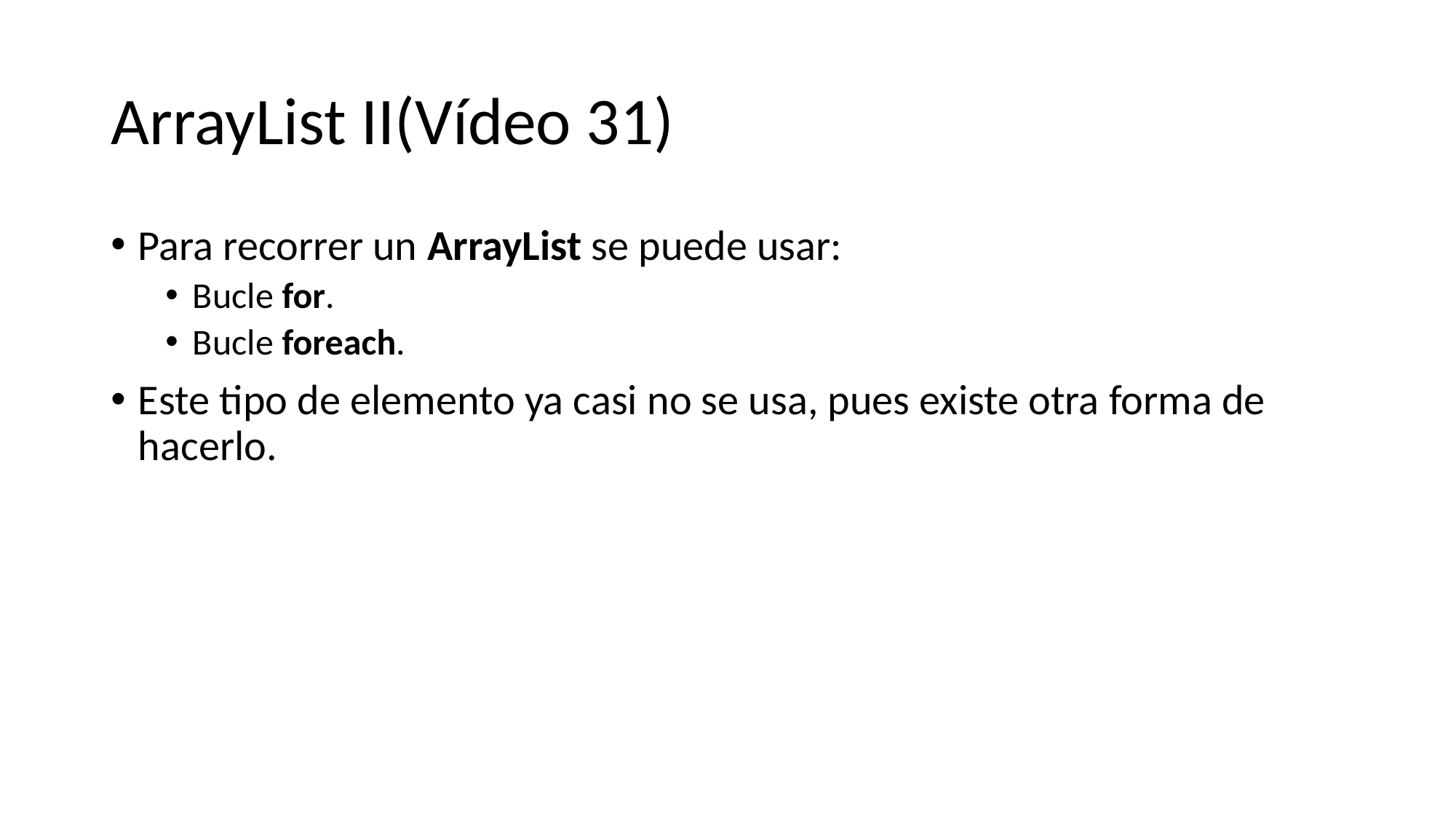

# ArrayList II(Vídeo 31)
Para recorrer un ArrayList se puede usar:
Bucle for.
Bucle foreach.
Este tipo de elemento ya casi no se usa, pues existe otra forma de hacerlo.